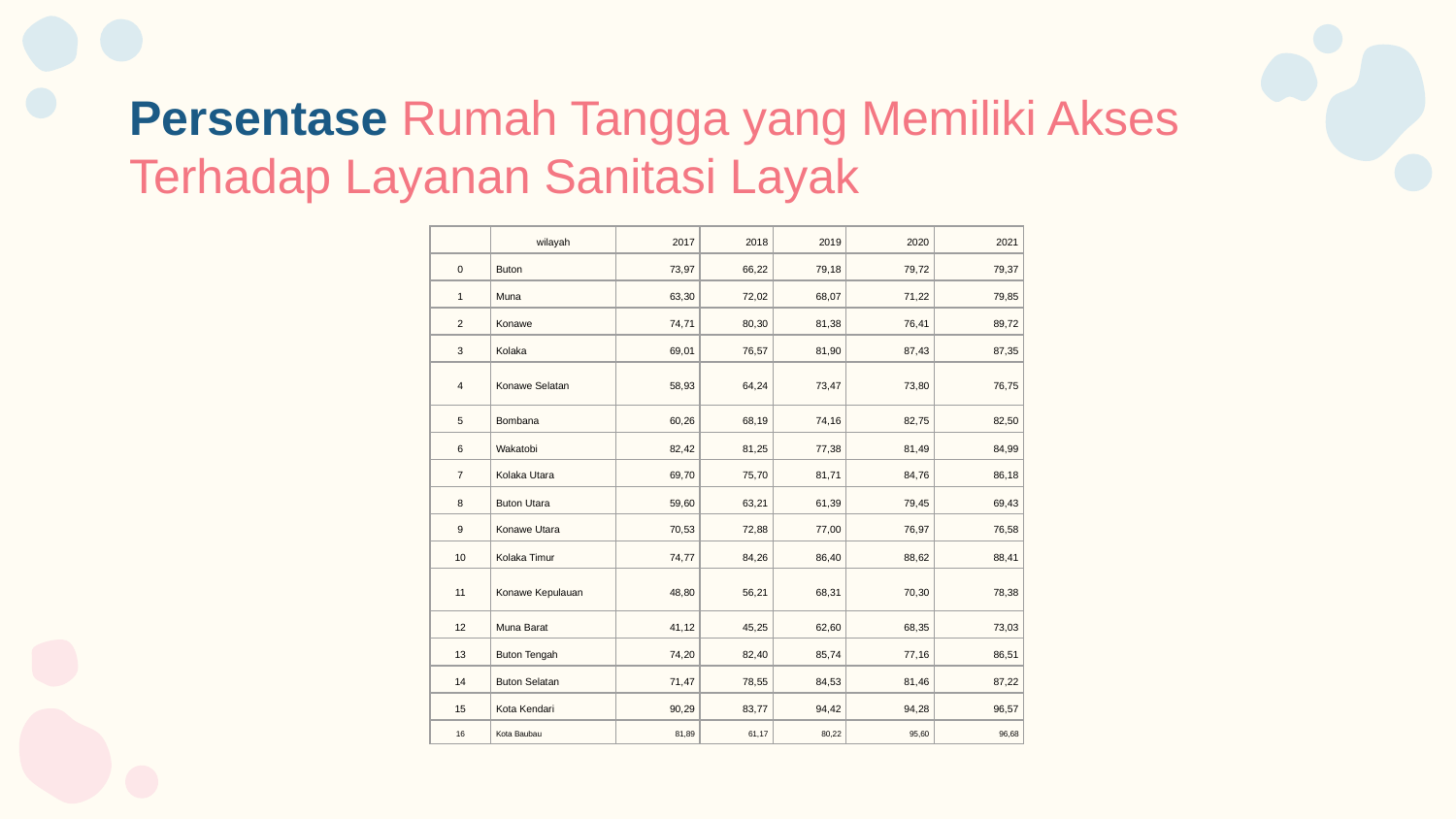

# Persentase Rumah Tangga yang Memiliki Akses Terhadap Layanan Sanitasi Layak
|  | wilayah | 2017 | 2018 | 2019 | 2020 | 2021 |
| --- | --- | --- | --- | --- | --- | --- |
| 0 | Buton | 73,97 | 66,22 | 79,18 | 79,72 | 79,37 |
| 1 | Muna | 63,30 | 72,02 | 68,07 | 71,22 | 79,85 |
| 2 | Konawe | 74,71 | 80,30 | 81,38 | 76,41 | 89,72 |
| 3 | Kolaka | 69,01 | 76,57 | 81,90 | 87,43 | 87,35 |
| 4 | Konawe Selatan | 58,93 | 64,24 | 73,47 | 73,80 | 76,75 |
| 5 | Bombana | 60,26 | 68,19 | 74,16 | 82,75 | 82,50 |
| 6 | Wakatobi | 82,42 | 81,25 | 77,38 | 81,49 | 84,99 |
| 7 | Kolaka Utara | 69,70 | 75,70 | 81,71 | 84,76 | 86,18 |
| 8 | Buton Utara | 59,60 | 63,21 | 61,39 | 79,45 | 69,43 |
| 9 | Konawe Utara | 70,53 | 72,88 | 77,00 | 76,97 | 76,58 |
| 10 | Kolaka Timur | 74,77 | 84,26 | 86,40 | 88,62 | 88,41 |
| 11 | Konawe Kepulauan | 48,80 | 56,21 | 68,31 | 70,30 | 78,38 |
| 12 | Muna Barat | 41,12 | 45,25 | 62,60 | 68,35 | 73,03 |
| 13 | Buton Tengah | 74,20 | 82,40 | 85,74 | 77,16 | 86,51 |
| 14 | Buton Selatan | 71,47 | 78,55 | 84,53 | 81,46 | 87,22 |
| 15 | Kota Kendari | 90,29 | 83,77 | 94,42 | 94,28 | 96,57 |
| 16 | Kota Baubau | 81,89 | 61,17 | 80,22 | 95,60 | 96,68 |